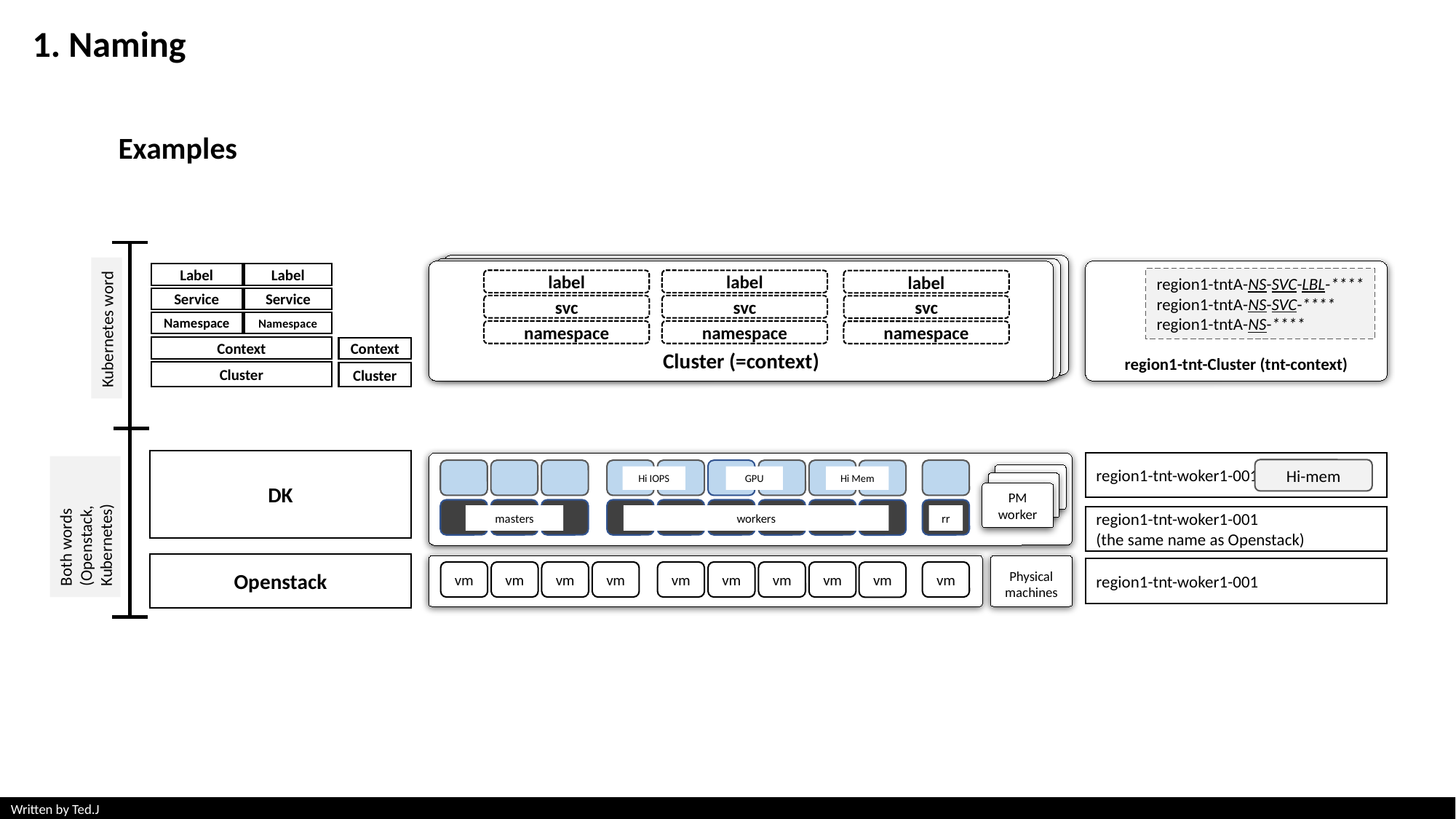

1. Naming
Examples
Cluster (=context)
Cluster (=context)
Cluster (=context)
region1-tnt-Cluster (tnt-context)
Label
Label
region1-tntA-NS-SVC-LBL-****
region1-tntA-NS-SVC-****
region1-tntA-NS-****
label
label
label
Service
Service
svc
svc
svc
Namespace
Namespace
Kubernetes word
namespace
namespace
namespace
Context
Context
Cluster
Cluster
DK
region1-tnt-woker1-001

Hi-mem

Physical
machine
Hi IOPS
GPU
Hi Mem
Physical
machine
PM
worker
Both words
(Openstack, Kubernetes)

masters
workers
rr
region1-tnt-woker1-001
(the same name as Openstack)
Openstack

Physical
machines
region1-tnt-woker1-001
vm
vm
vm
vm
vm
vm
vm
vm
vm
vm